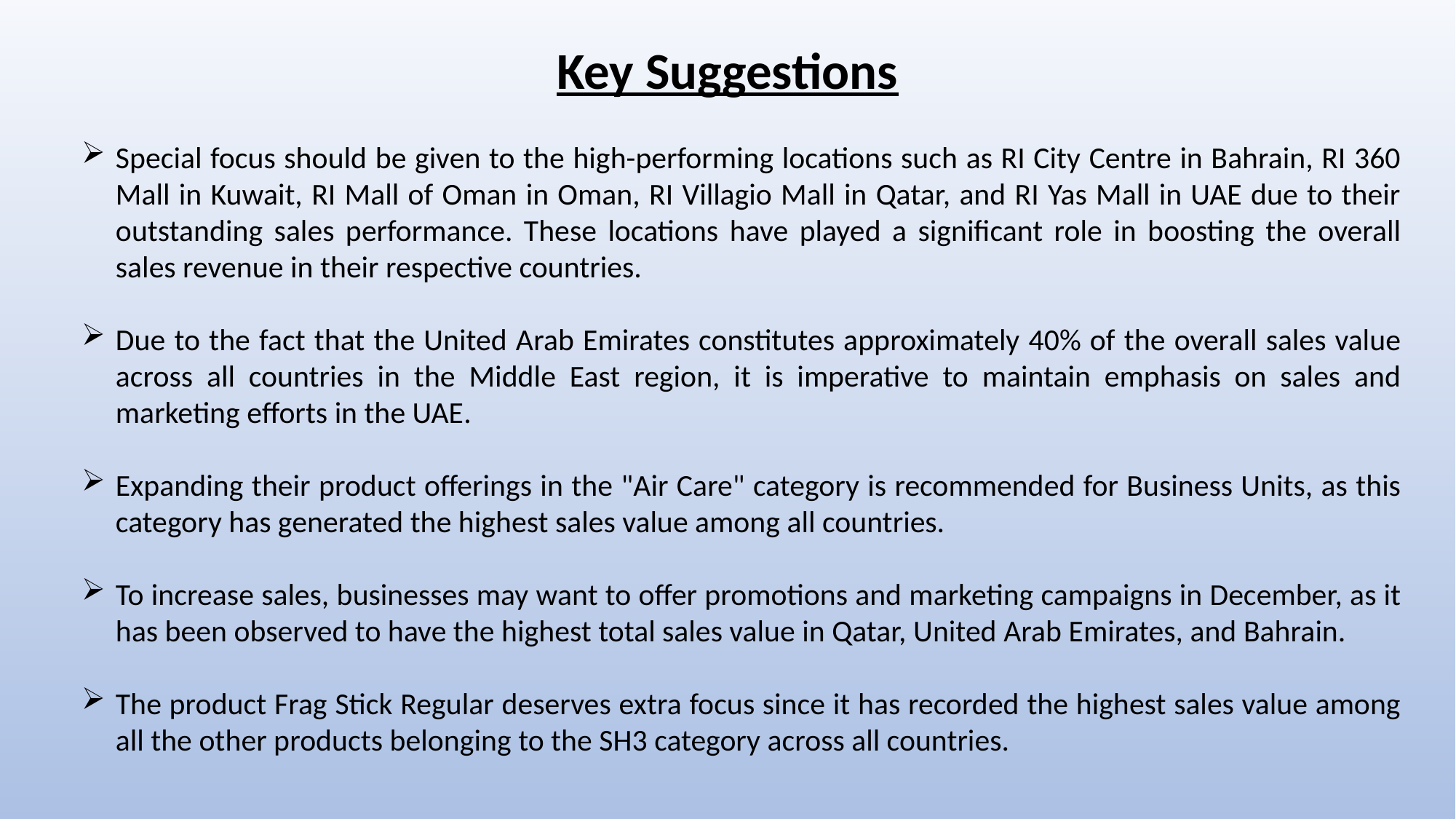

Key Suggestions
Special focus should be given to the high-performing locations such as RI City Centre in Bahrain, RI 360 Mall in Kuwait, RI Mall of Oman in Oman, RI Villagio Mall in Qatar, and RI Yas Mall in UAE due to their outstanding sales performance. These locations have played a significant role in boosting the overall sales revenue in their respective countries.

Due to the fact that the United Arab Emirates constitutes approximately 40% of the overall sales value across all countries in the Middle East region, it is imperative to maintain emphasis on sales and marketing efforts in the UAE.

Expanding their product offerings in the "Air Care" category is recommended for Business Units, as this category has generated the highest sales value among all countries.

To increase sales, businesses may want to offer promotions and marketing campaigns in December, as it has been observed to have the highest total sales value in Qatar, United Arab Emirates, and Bahrain.

The product Frag Stick Regular deserves extra focus since it has recorded the highest sales value among all the other products belonging to the SH3 category across all countries.